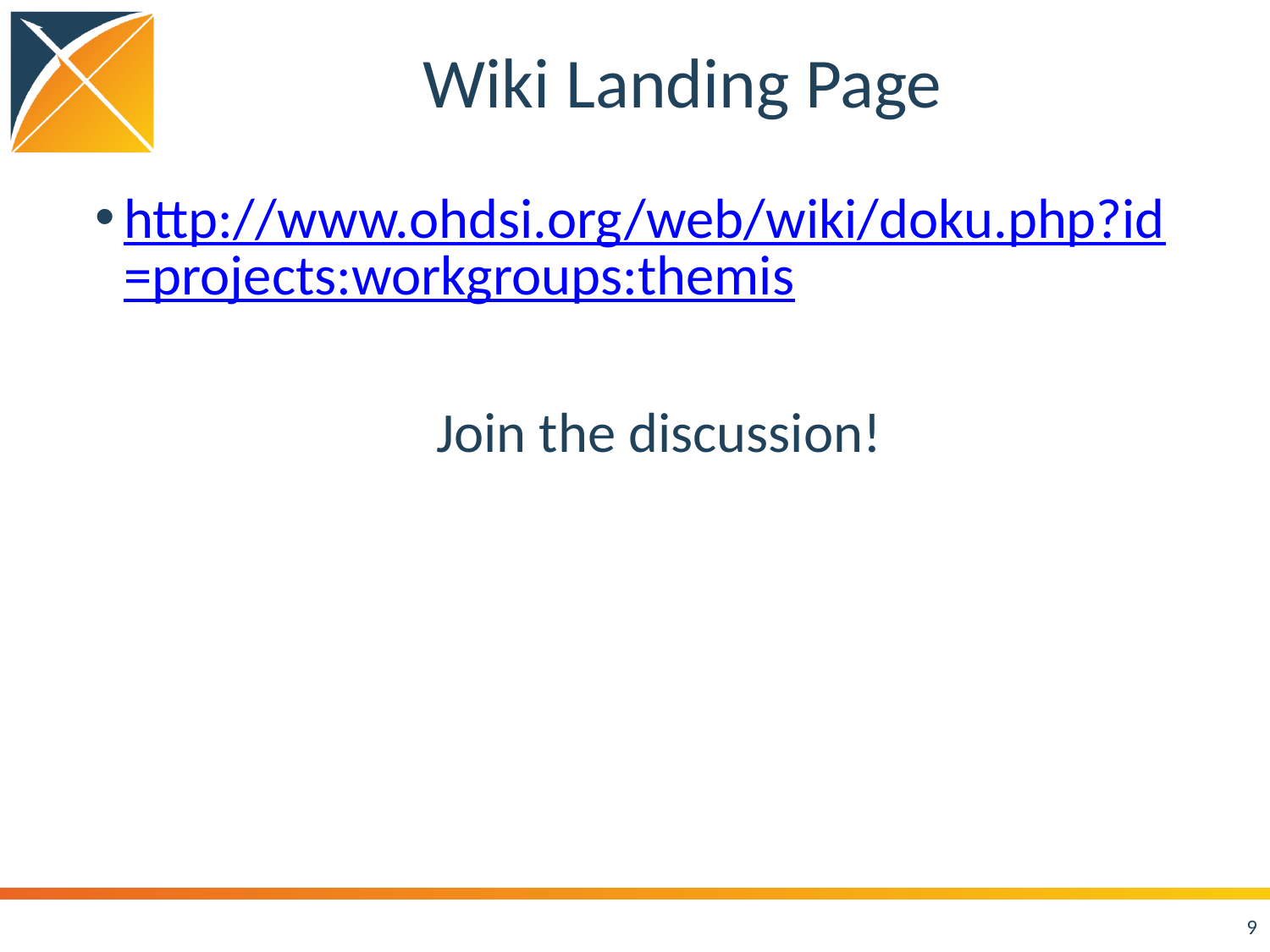

# Wiki Landing Page
http://www.ohdsi.org/web/wiki/doku.php?id=projects:workgroups:themis

Join the discussion!
9